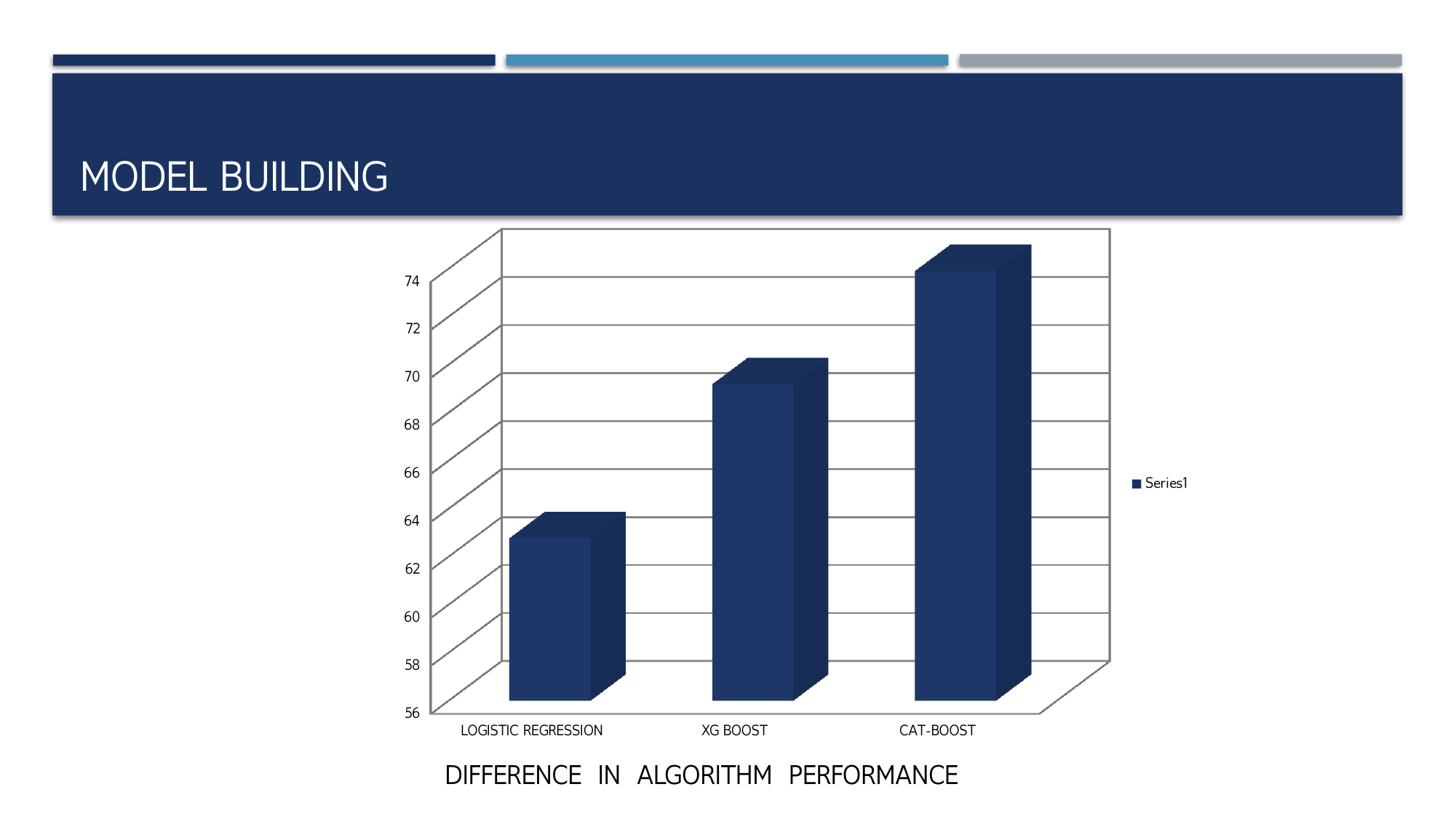

# MODEL BUILDING

[unsupported chart]

DIFFERENCE  IN  ALGORITHM  PERFORMANCE